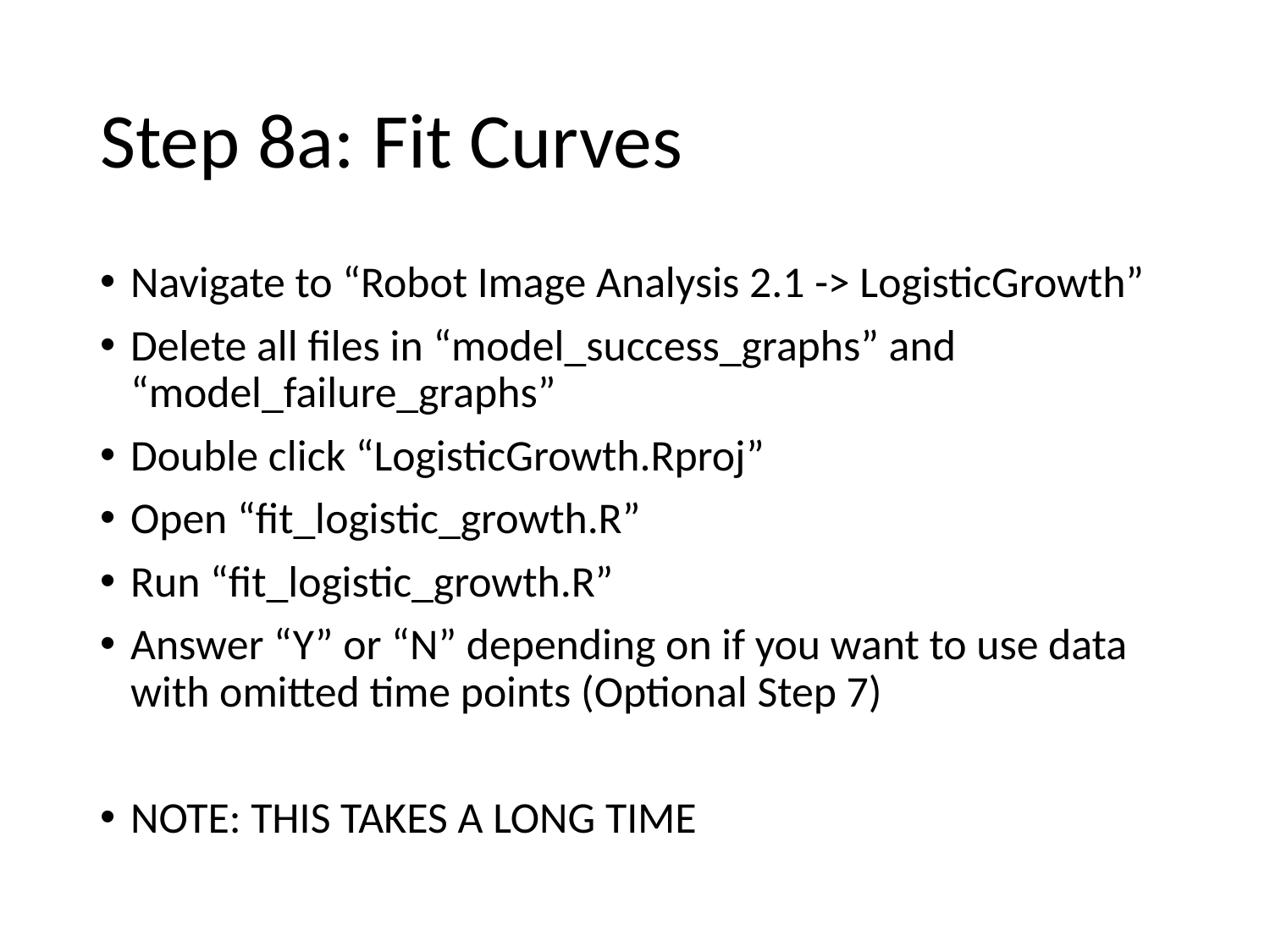

# Step 8a: Fit Curves
Navigate to “Robot Image Analysis 2.1 -> LogisticGrowth”
Delete all files in “model_success_graphs” and “model_failure_graphs”
Double click “LogisticGrowth.Rproj”
Open “fit_logistic_growth.R”
Run “fit_logistic_growth.R”
Answer “Y” or “N” depending on if you want to use data with omitted time points (Optional Step 7)

NOTE: THIS TAKES A LONG TIME